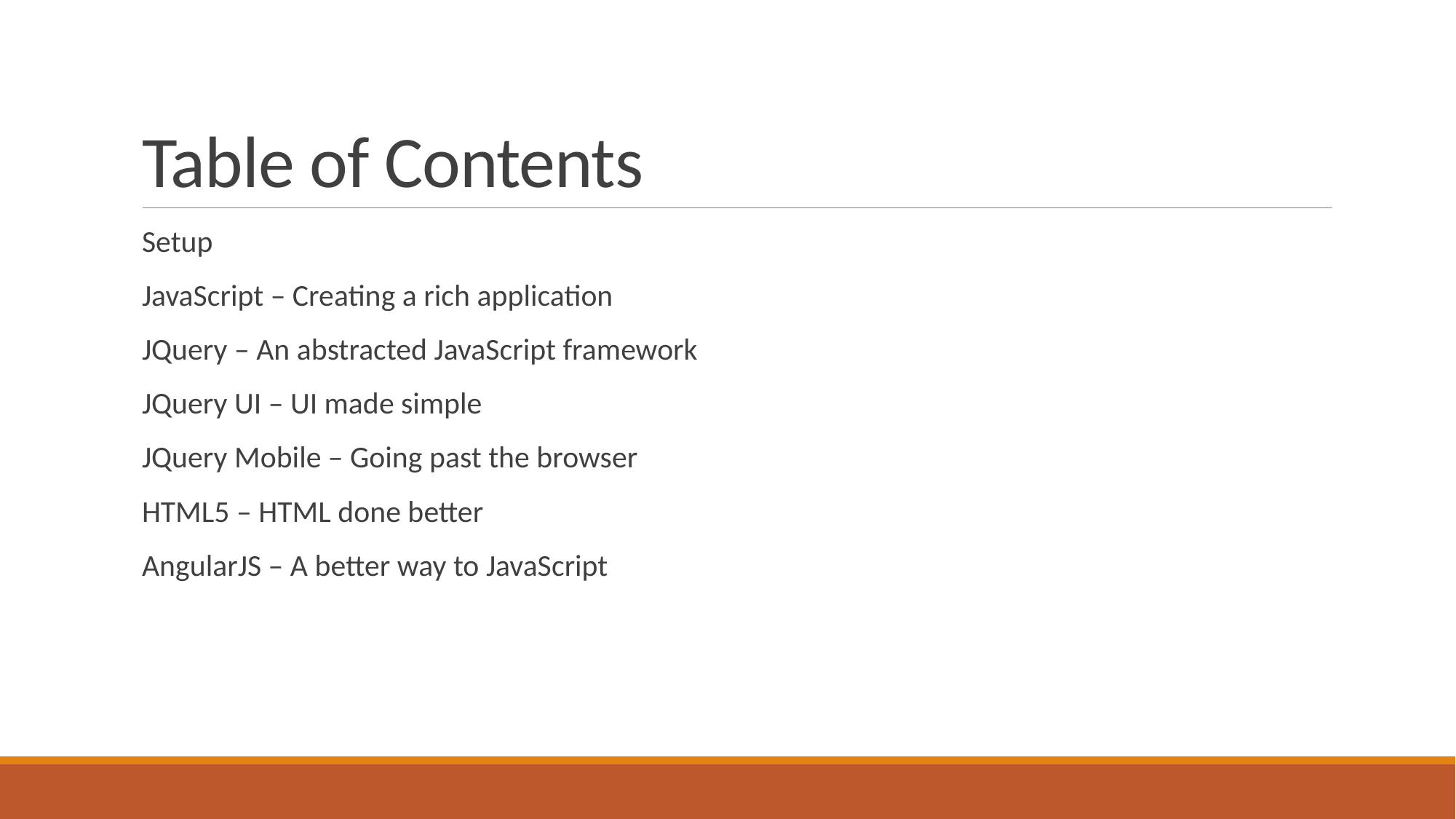

# Table of Contents
Setup
JavaScript – Creating a rich application
JQuery – An abstracted JavaScript framework
JQuery UI – UI made simple
JQuery Mobile – Going past the browser
HTML5 – HTML done better
AngularJS – A better way to JavaScript